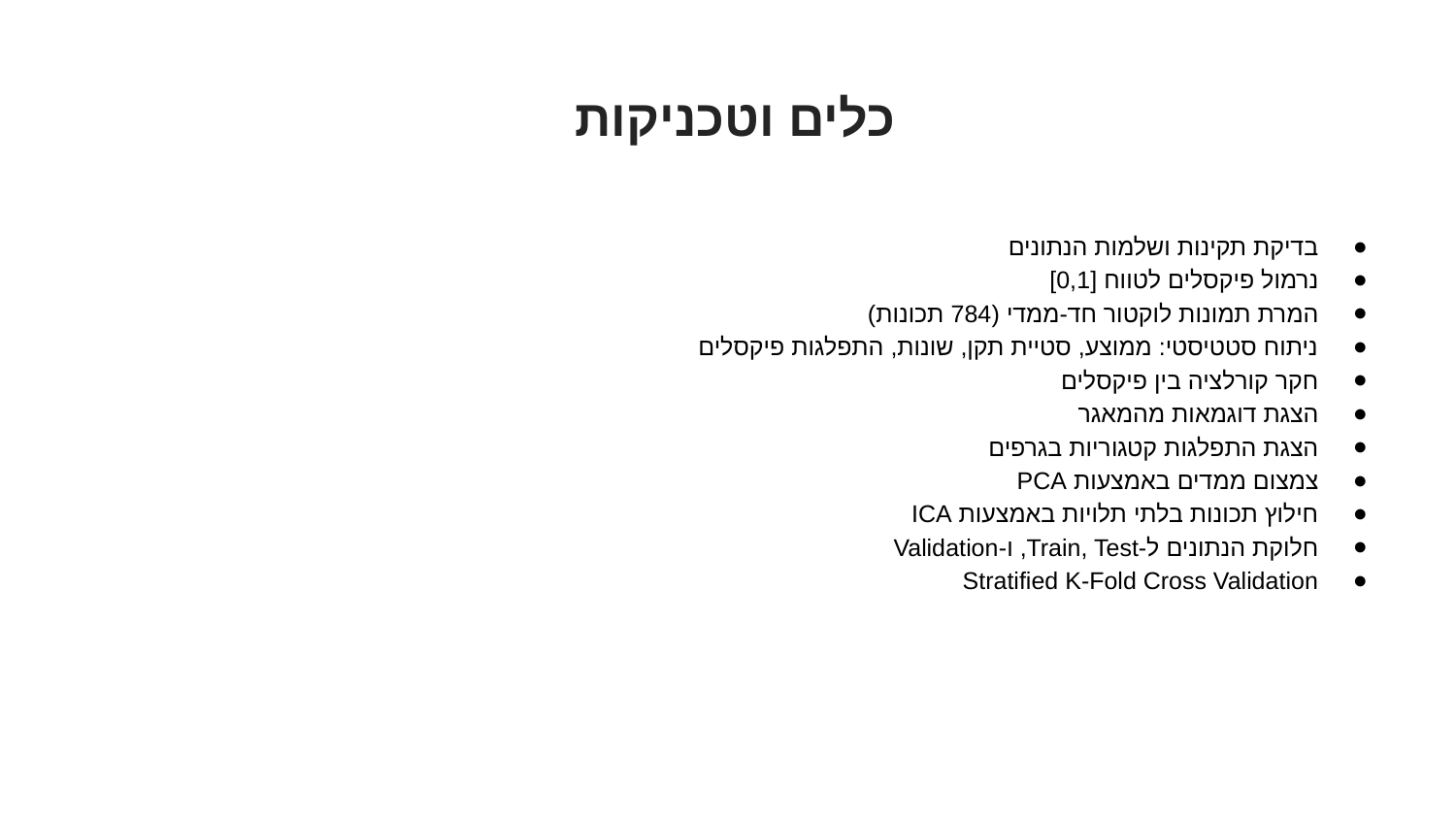

# כלים וטכניקות

בדיקת תקינות ושלמות הנתונים
נרמול פיקסלים לטווח [0,1]
המרת תמונות לוקטור חד-ממדי (784 תכונות)
ניתוח סטטיסטי: ממוצע, סטיית תקן, שונות, התפלגות פיקסלים
חקר קורלציה בין פיקסלים
הצגת דוגמאות מהמאגר
הצגת התפלגות קטגוריות בגרפים
צמצום ממדים באמצעות PCA
חילוץ תכונות בלתי תלויות באמצעות ICA
חלוקת הנתונים ל-Train, Test, ו-Validation
Stratified K-Fold Cross Validation